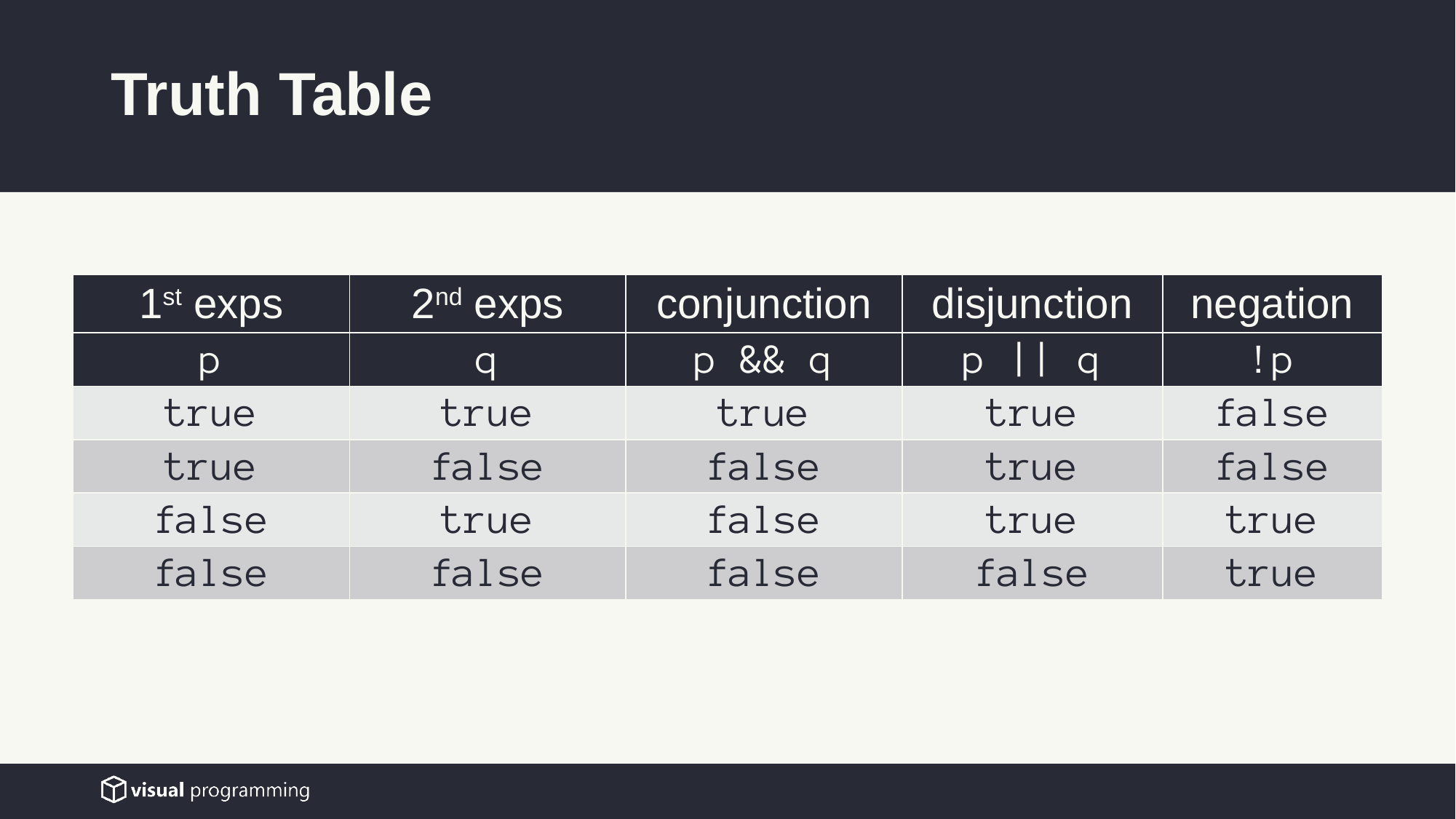

# Truth Table
| 1st exps | 2nd exps | conjunction | disjunction | negation |
| --- | --- | --- | --- | --- |
| p | q | p && q | p || q | !p |
| true | true | true | true | false |
| true | false | false | true | false |
| false | true | false | true | true |
| false | false | false | false | true |
11